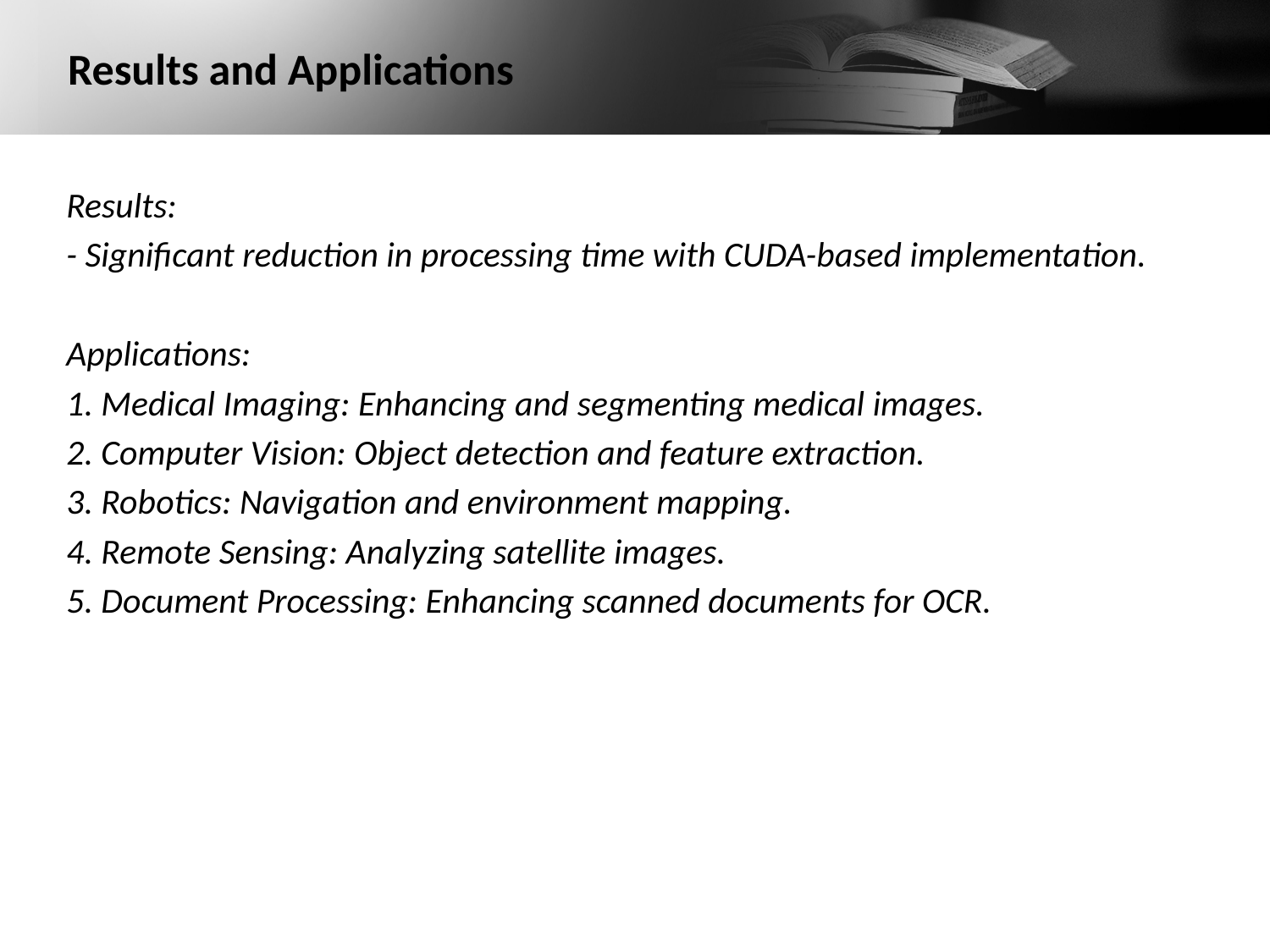

# Results and Applications
Results:
- Significant reduction in processing time with CUDA-based implementation.

Applications:
1. Medical Imaging: Enhancing and segmenting medical images.
2. Computer Vision: Object detection and feature extraction.
3. Robotics: Navigation and environment mapping.
4. Remote Sensing: Analyzing satellite images.
5. Document Processing: Enhancing scanned documents for OCR.